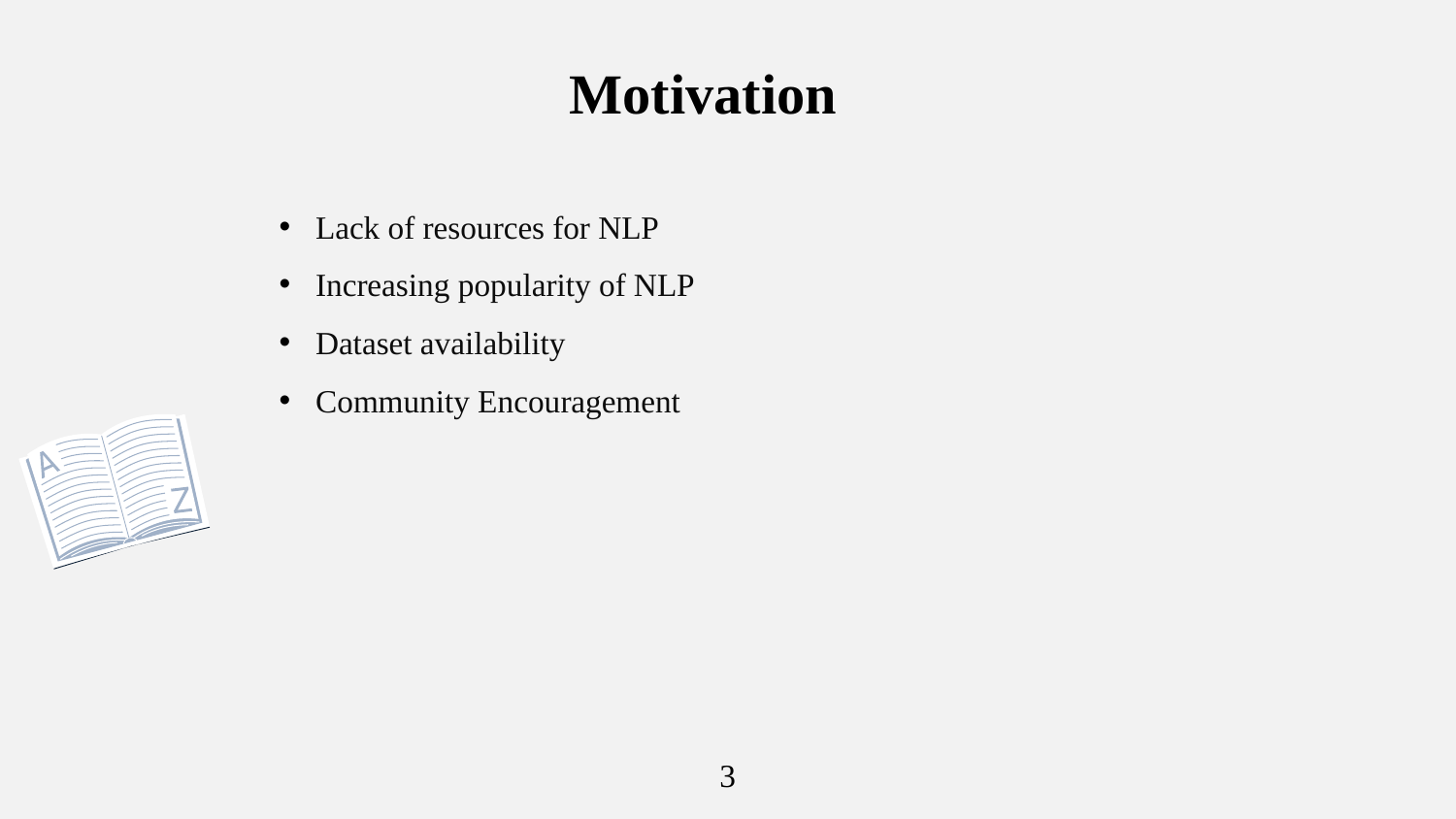

Motivation
Lack of resources for NLP
Increasing popularity of NLP
Dataset availability
Community Encouragement

3